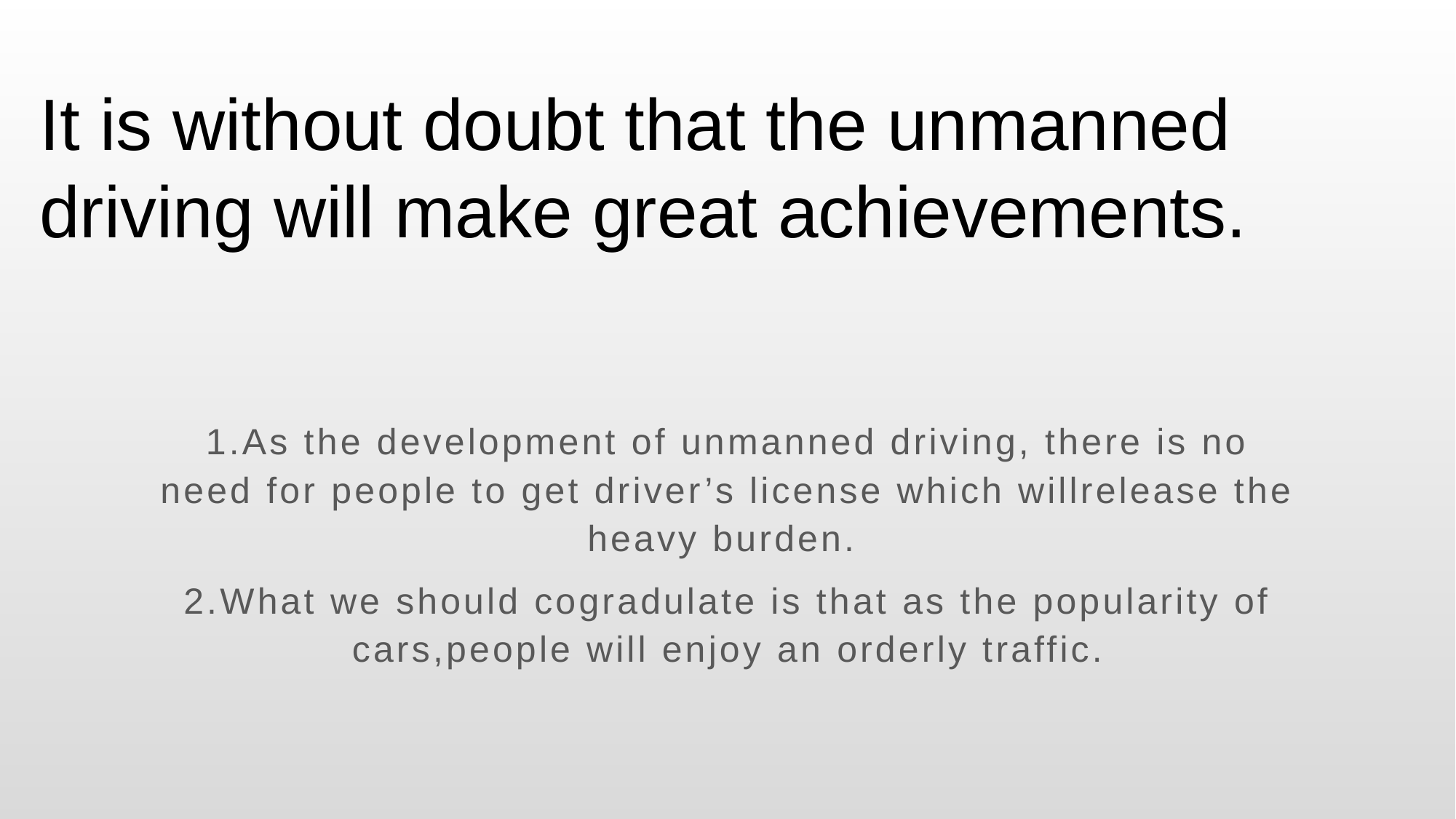

It is without doubt that the unmanned driving will make great achievements.
1.As the development of unmanned driving, there is no need for people to get driver’s license which willrelease the heavy burden.
2.What we should cogradulate is that as the popularity of cars,people will enjoy an orderly traffic.